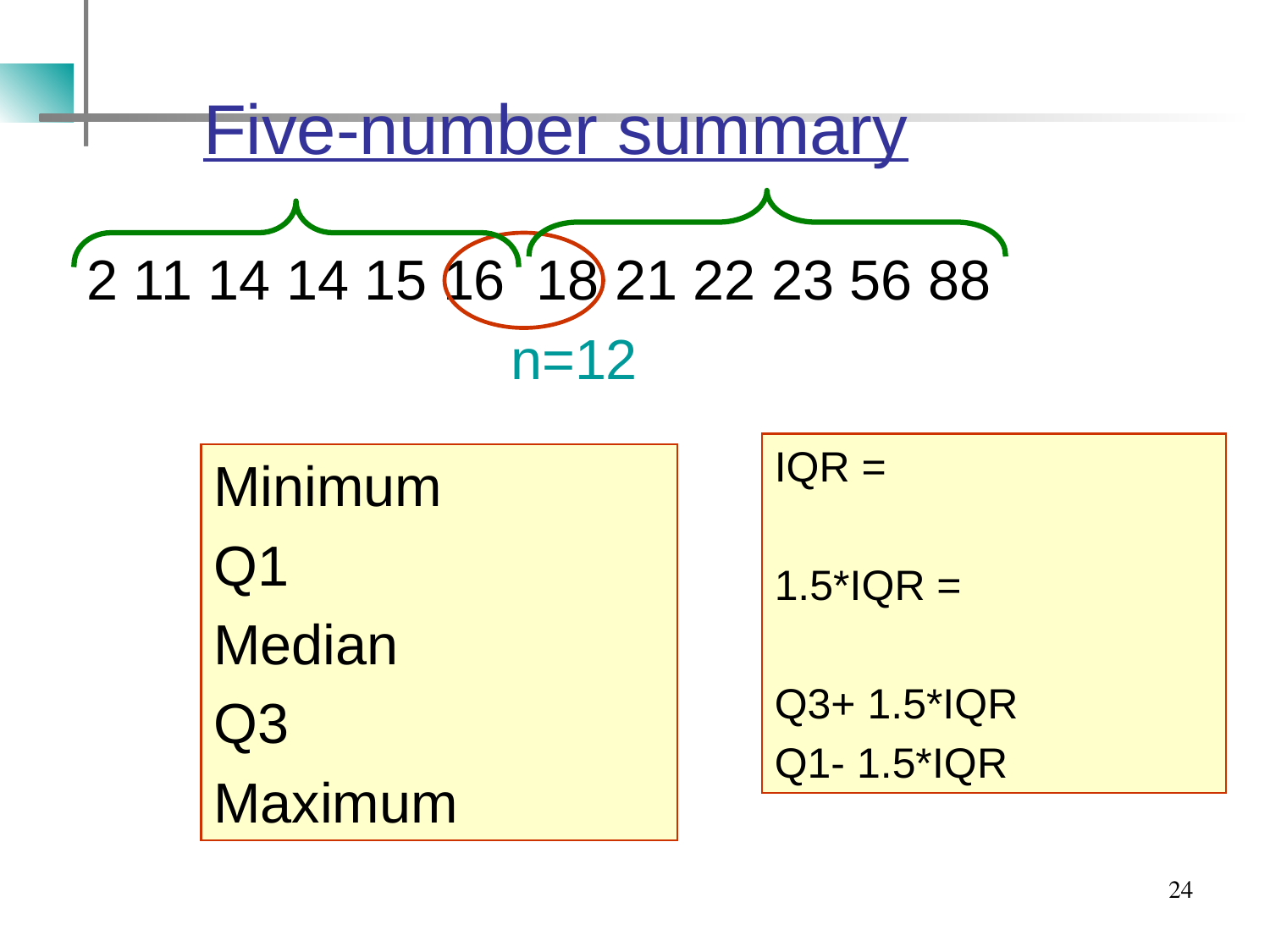

# Five-number summary

2 11 14 14 15 16  18 21 22 23 56 88
n=12

IQR =

1.5*IQR =

Q3+ 1.5*IQR
Q1- 1.5*IQR
Minimum
Q1
Median
Q3
Maximum
24